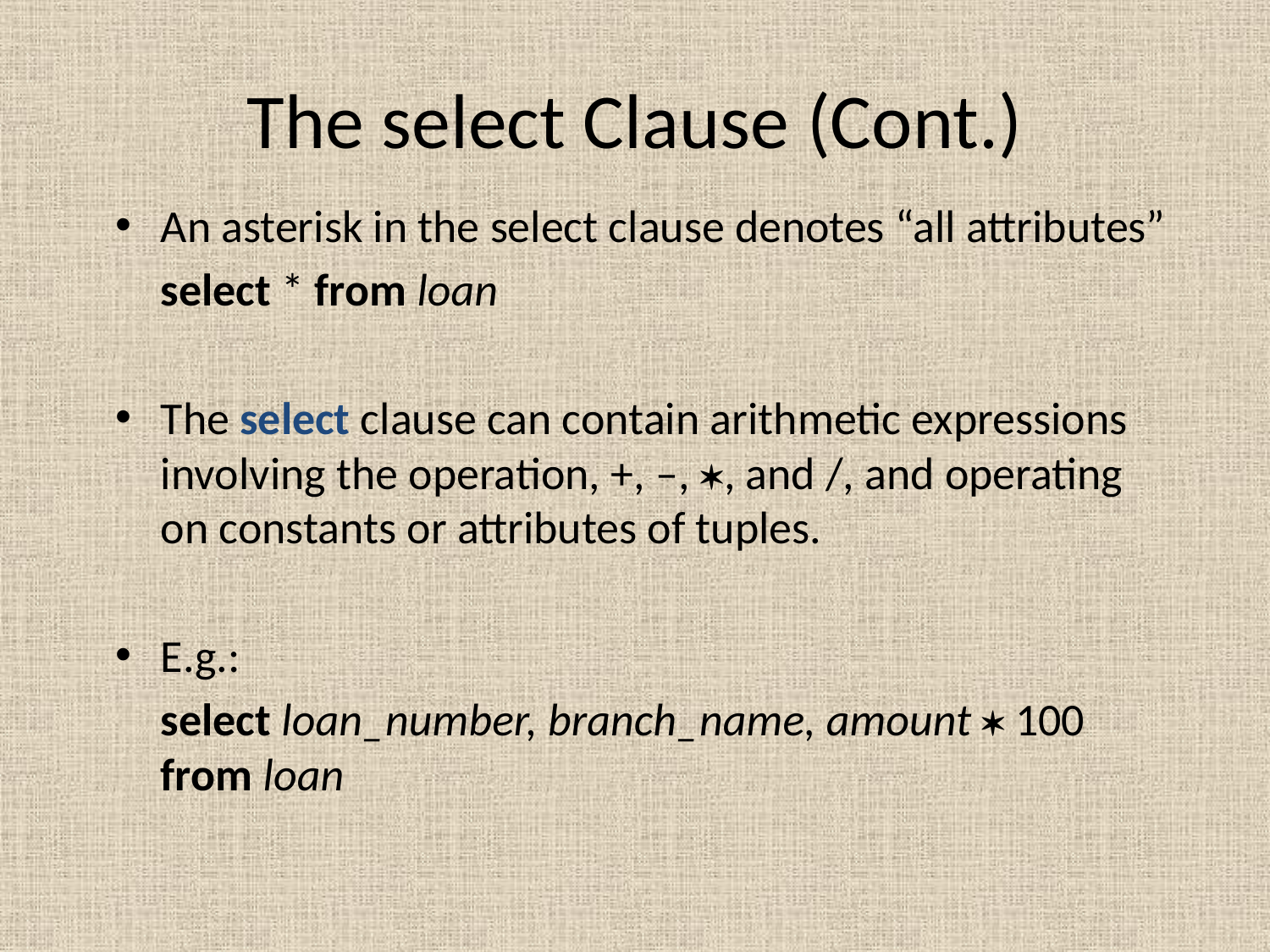

# The select Clause (Cont.)
An asterisk in the select clause denotes “all attributes”
	select * from loan

The select clause can contain arithmetic expressions involving the operation, +, –, ∗, and /, and operating on constants or attributes of tuples.

E.g.:
	select loan_number, branch_name, amount ∗ 100
from loan